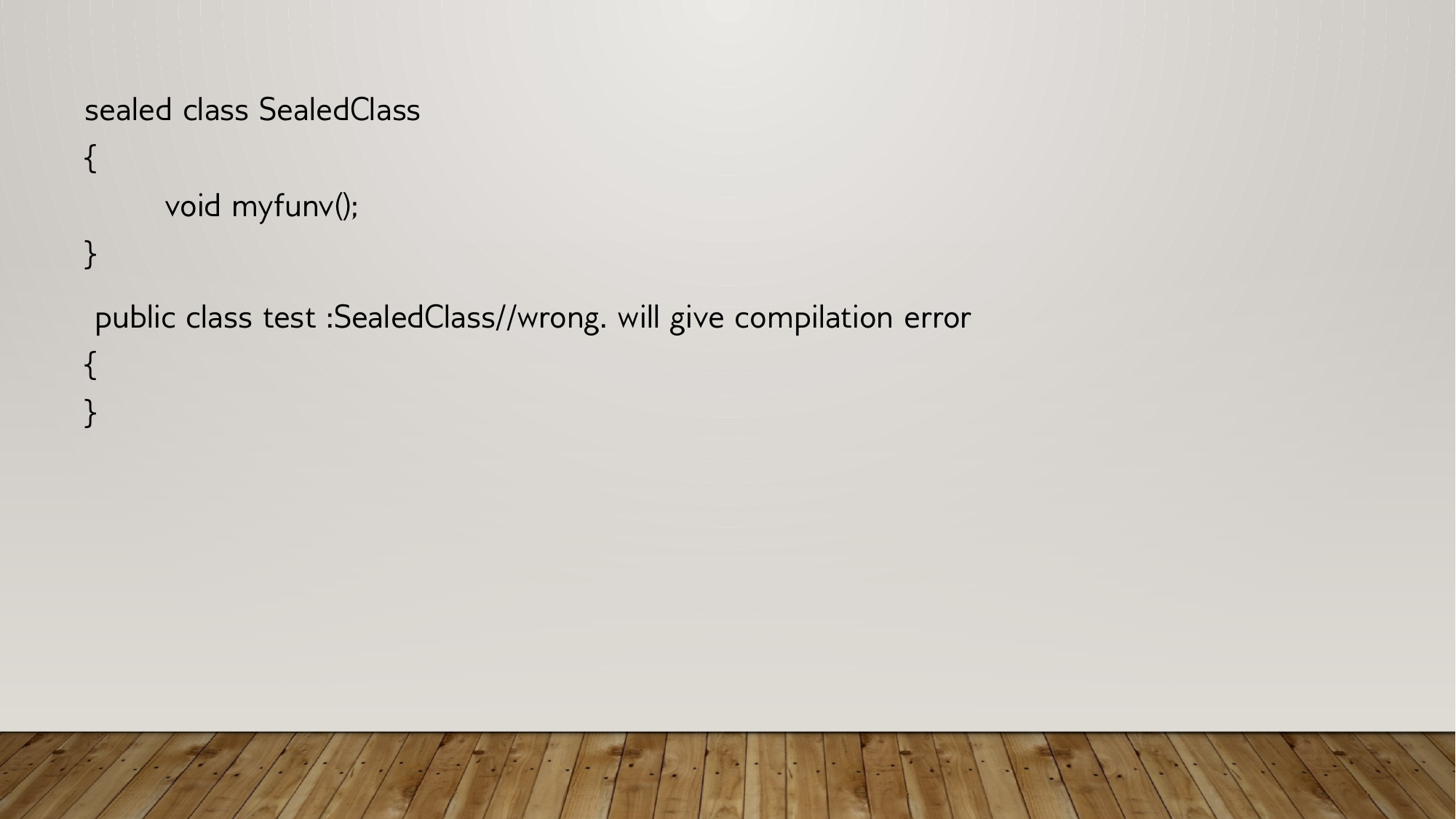

sealed class SealedClass
{
        void myfunv();
}
 public class test :SealedClass//wrong. will give compilation error
{
}